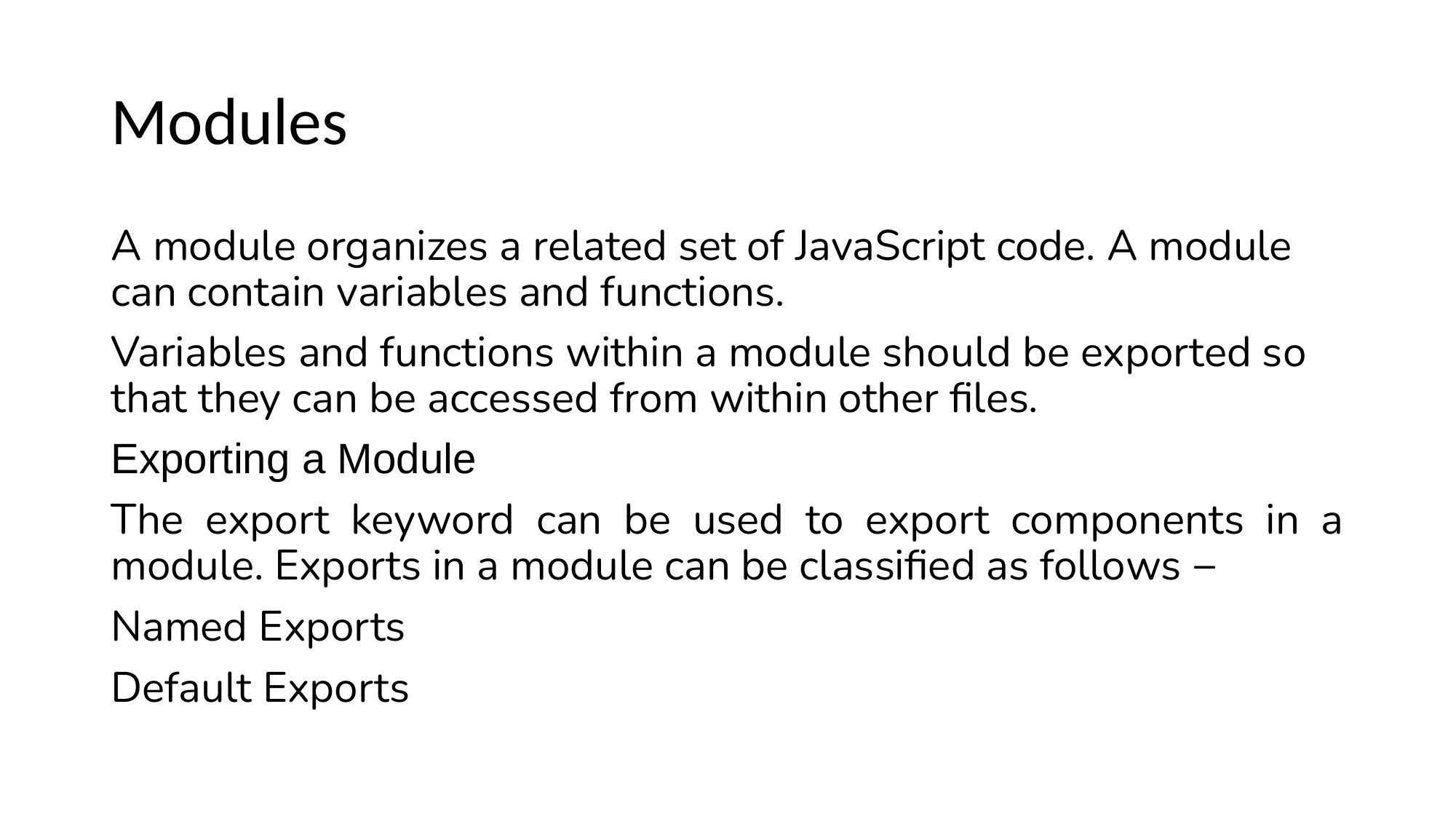

# Modules
A module organizes a related set of JavaScript code. A module can contain variables and functions.
Variables and functions within a module should be exported so that they can be accessed from within other files.
Exporting a Module
The export keyword can be used to export components in a module. Exports in a module can be classified as follows −
Named Exports
Default Exports